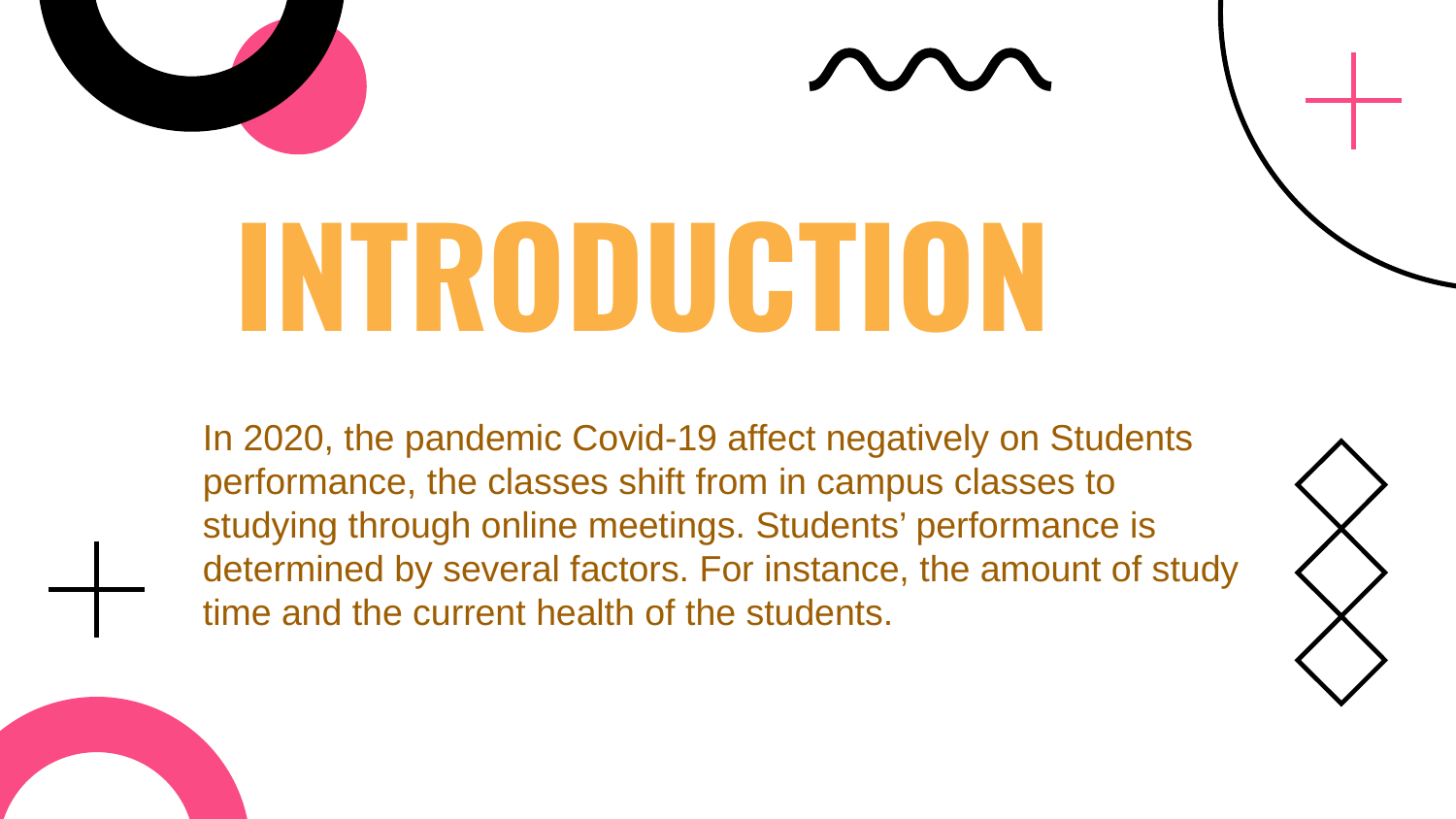

# INTRODUCTION
In 2020, the pandemic Covid-19 affect negatively on Students performance, the classes shift from in campus classes to studying through online meetings. Students’ performance is determined by several factors. For instance, the amount of study time and the current health of the students.